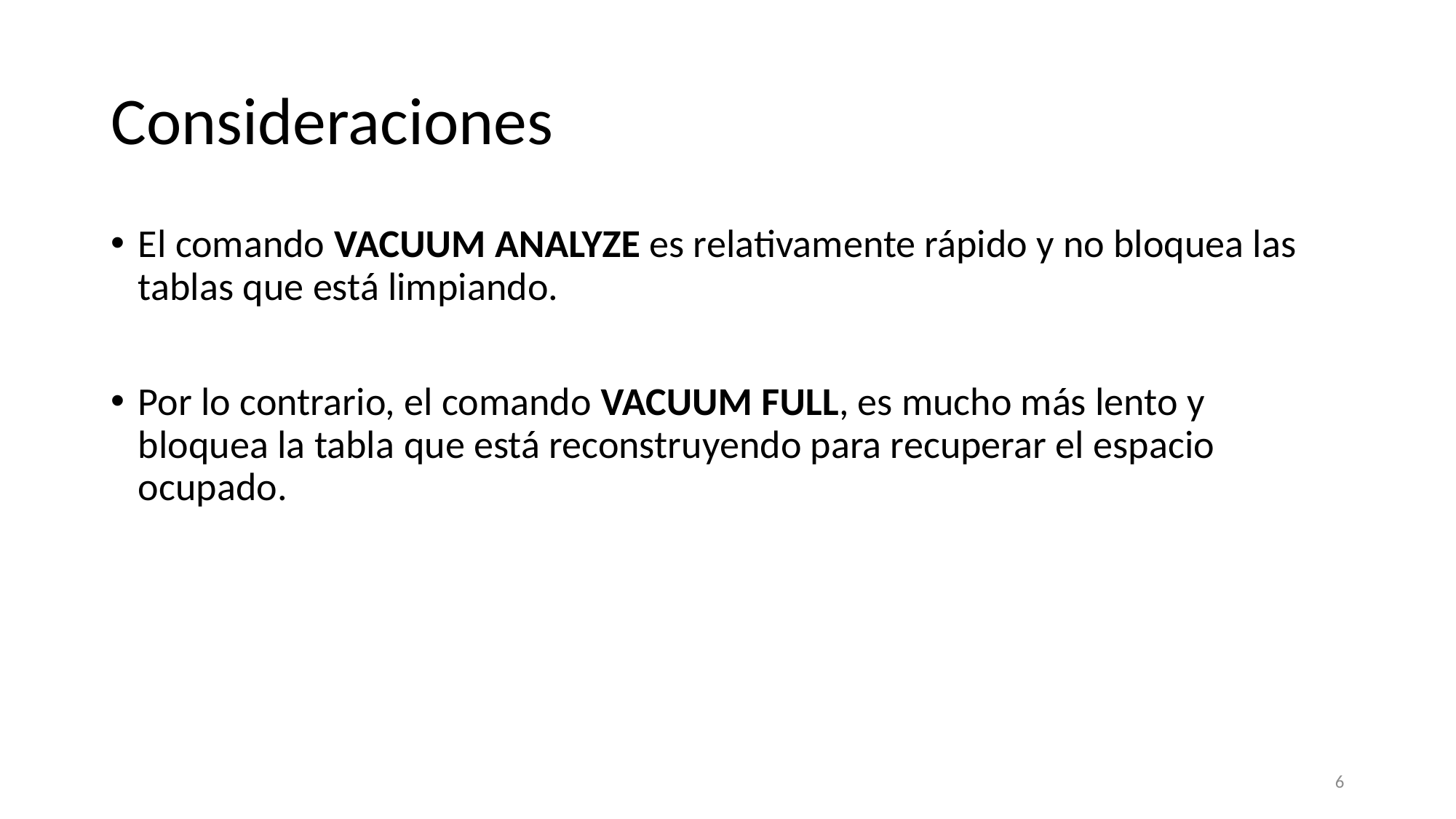

# Consideraciones
El comando VACUUM ANALYZE es relativamente rápido y no bloquea las tablas que está limpiando.

Por lo contrario, el comando VACUUM FULL, es mucho más lento y bloquea la tabla que está reconstruyendo para recuperar el espacio ocupado.
6